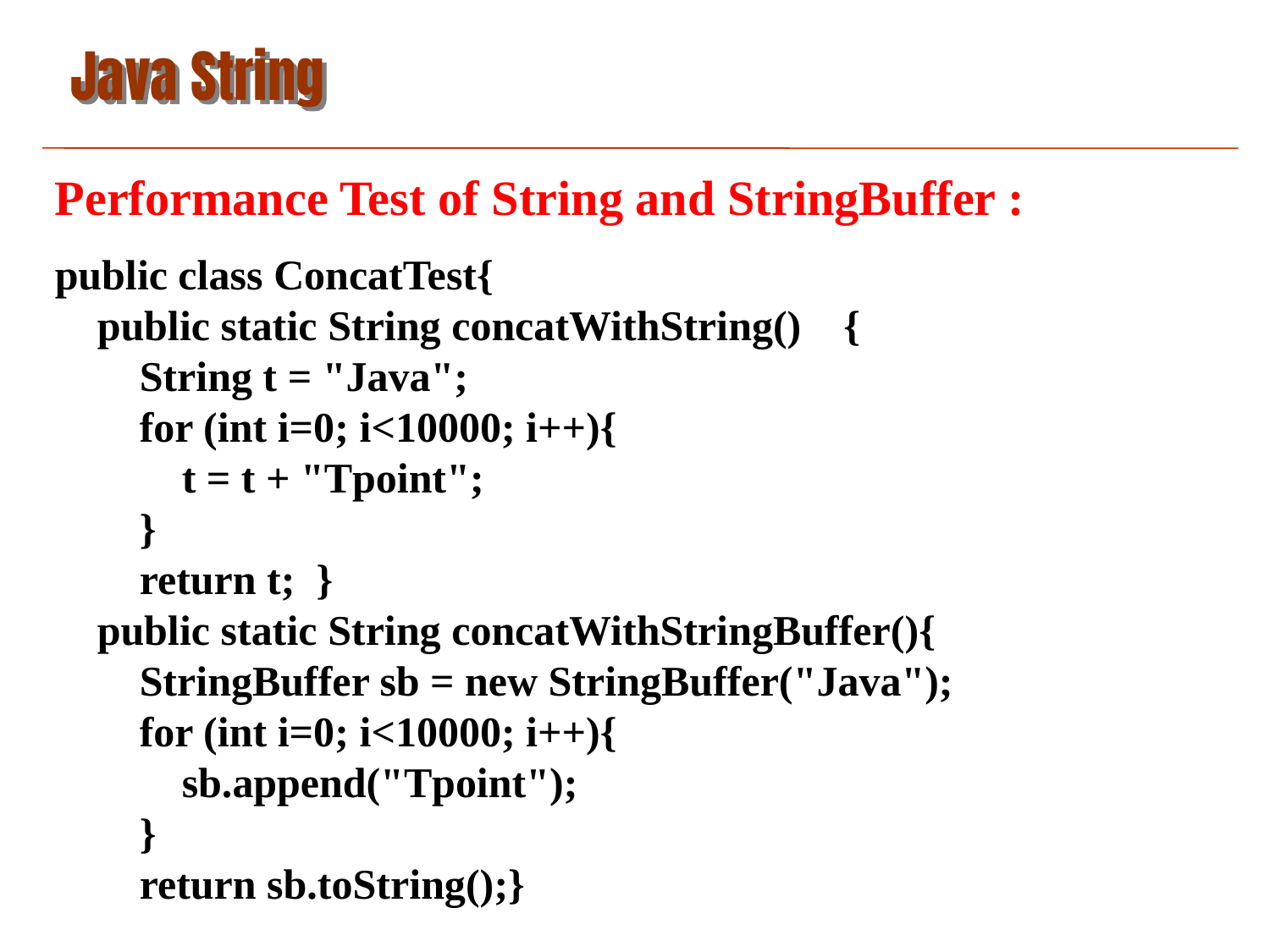

Java String

Performance Test of String and StringBuffer :
public class ConcatTest{
    public static String concatWithString()    {
        String t = "Java";
        for (int i=0; i<10000; i++){
            t = t + "Tpoint";
        }
        return t;  }
    public static String concatWithStringBuffer(){
        StringBuffer sb = new StringBuffer("Java");
        for (int i=0; i<10000; i++){
            sb.append("Tpoint");
        }
        return sb.toString();}